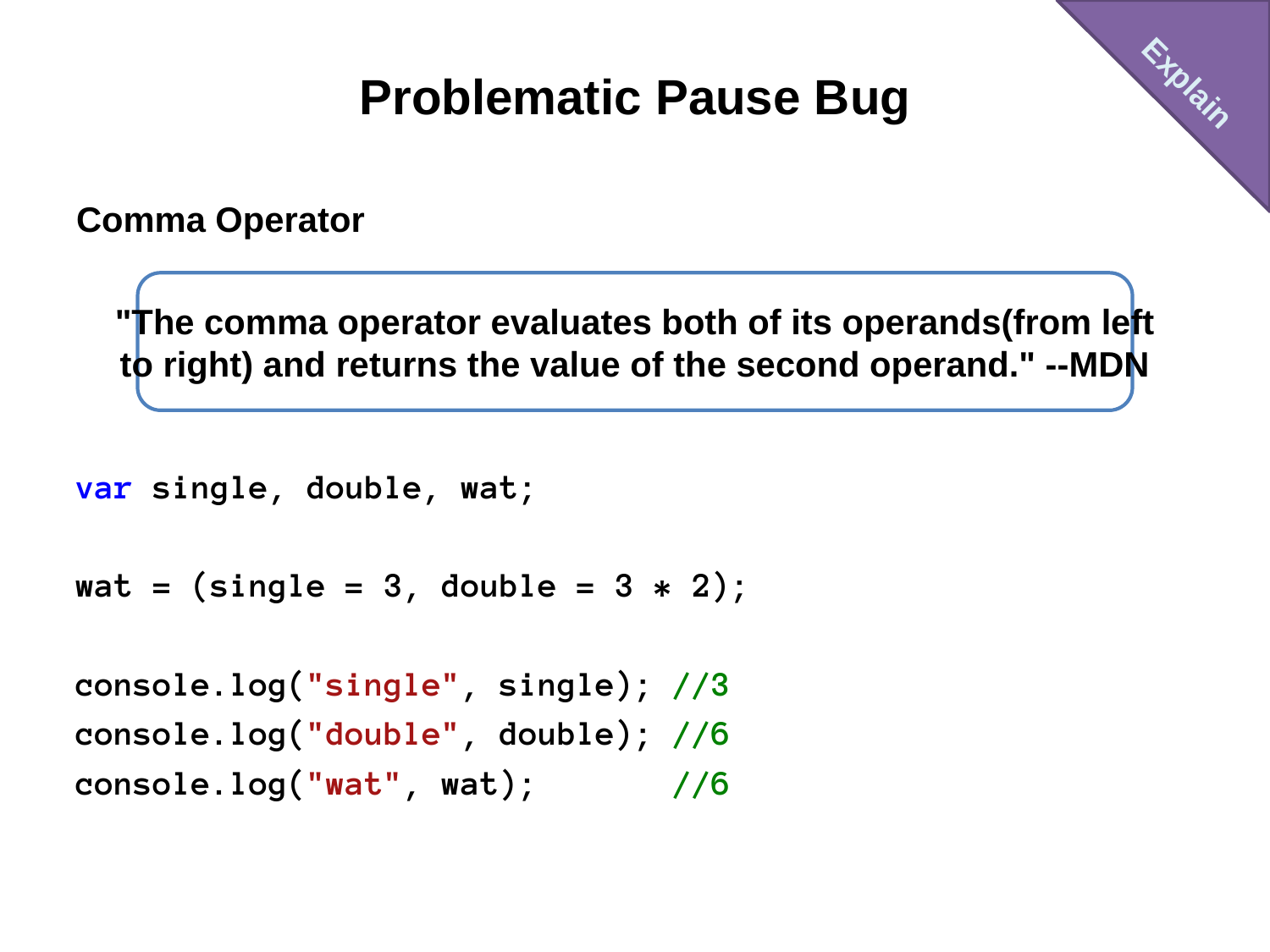

Explain
# Problematic Pause Bug
Comma Operator

var single, double, wat;

wat = (single = 3, double = 3 * 2);

console.log("single", single); //3
console.log("double", double); //6
console.log("wat", wat);       //6
"The comma operator evaluates both of its operands(from left
to right) and returns the value of the second operand." --MDN